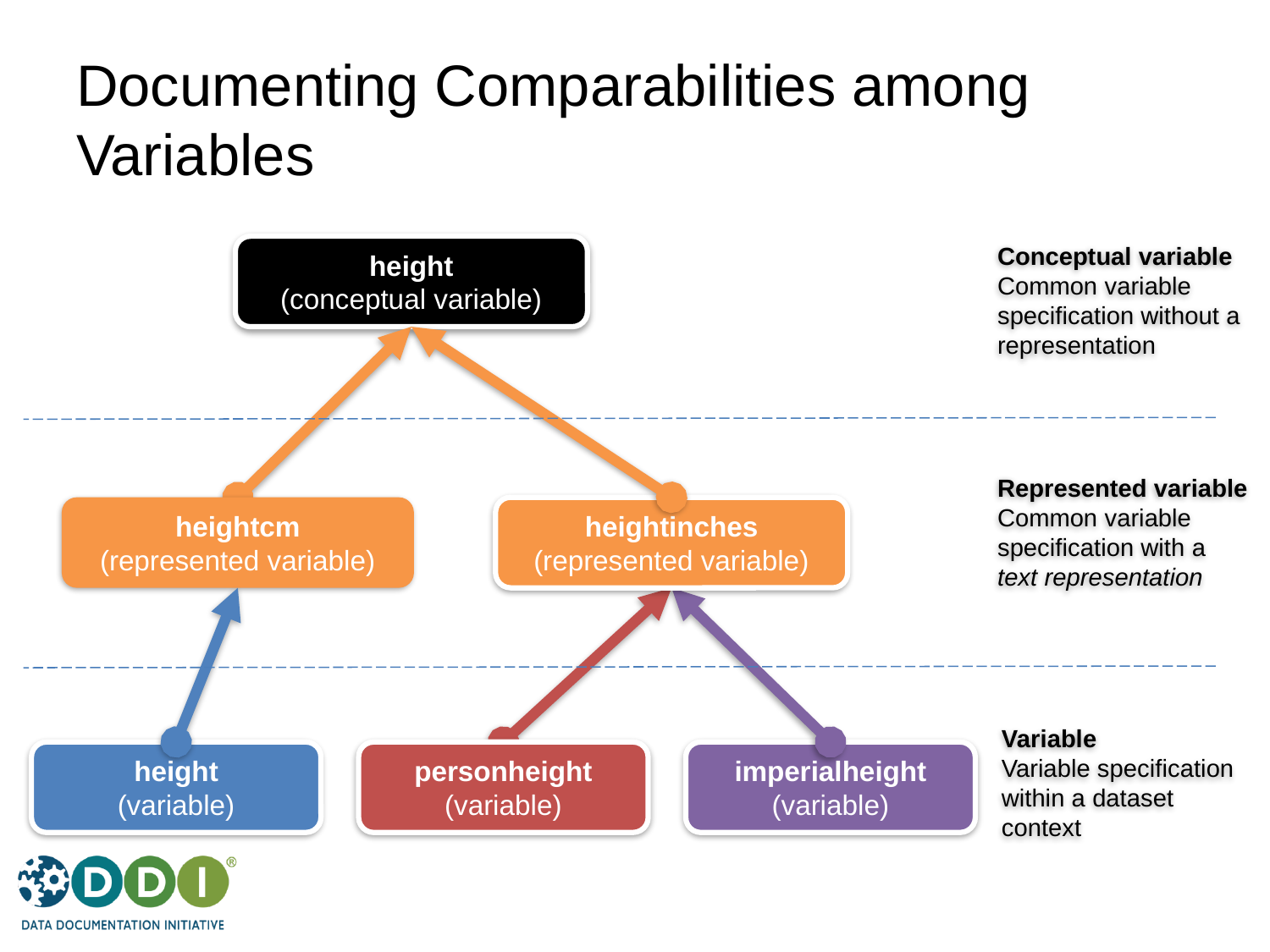

# Documenting Comparabilities among Variables
Conceptual variable
Common variable specification without a representation
height
(conceptual variable)
Represented variable
Common variable specification with a text representation
heightcm
(represented variable)
heightinches
(represented variable)
Variable
Variable specification within a dataset context
height
(variable)
personheight
(variable)
imperialheight
(variable)